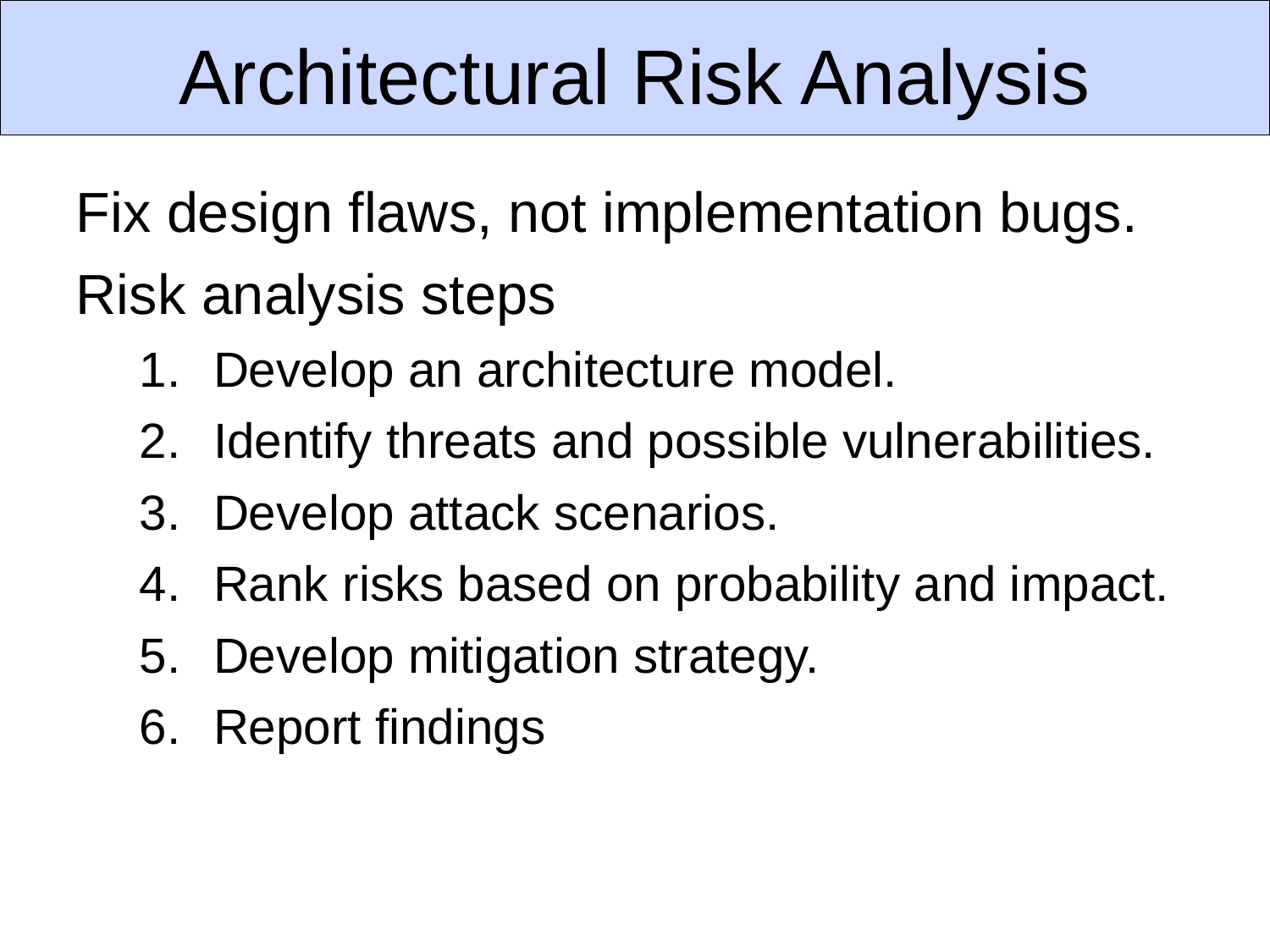

Architectural Risk Analysis
Fix design flaws, not implementation bugs.
Risk analysis steps
Develop an architecture model.
Identify threats and possible vulnerabilities.
Develop attack scenarios.
Rank risks based on probability and impact.
Develop mitigation strategy.
Report findings